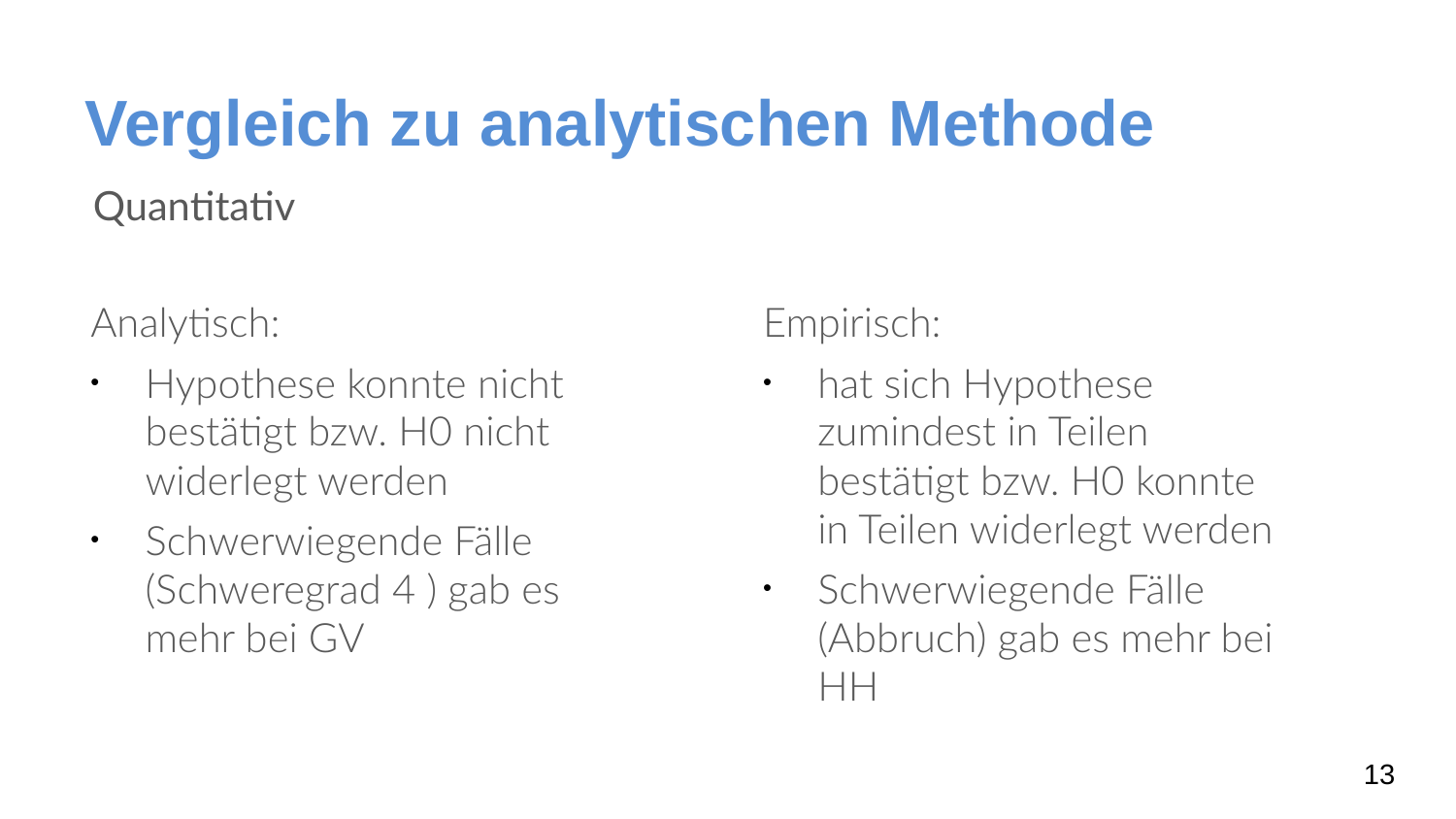

# Vergleich zu analytischen Methode
Quantitativ
Analytisch:
Hypothese konnte nicht bestätigt bzw. H0 nicht widerlegt werden
Schwerwiegende Fälle (Schweregrad 4 ) gab es mehr bei GV
Empirisch:
hat sich Hypothese zumindest in Teilen bestätigt bzw. H0 konnte in Teilen widerlegt werden
Schwerwiegende Fälle (Abbruch) gab es mehr bei HH
13